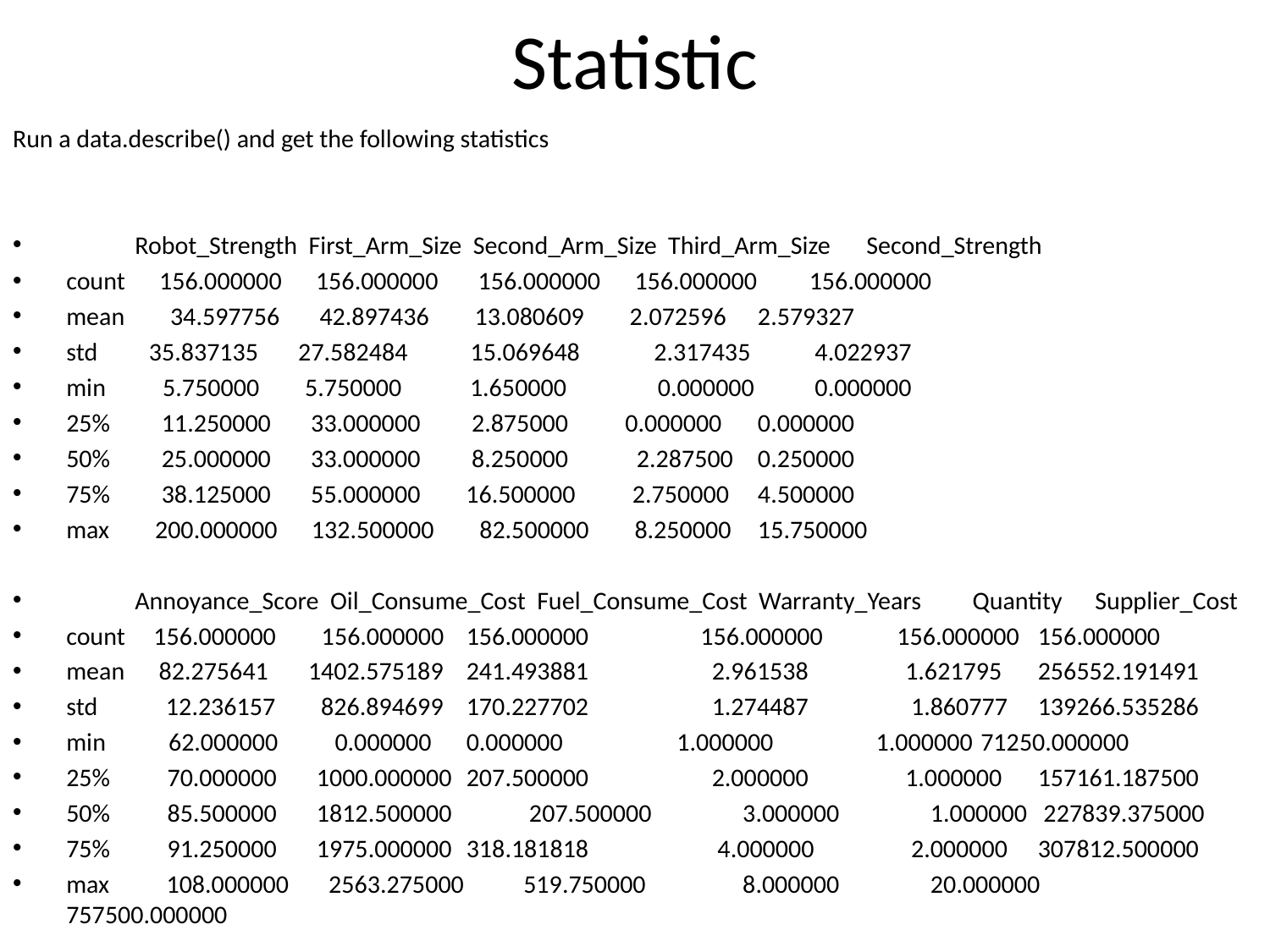

# Statistic
Run a data.describe() and get the following statistics

            Robot_Strength  First_Arm_Size  Second_Arm_Size  Third_Arm_Size   	Second_Strength
count      156.000000      156.000000       156.000000      156.000000  	156.000000
mean        34.597756       42.897436        13.080609        2.072596   	 2.579327
std         35.837135       27.582484           15.069648             2.317435   	 4.022937
min          5.750000        5.750000            1.650000                0.000000   	 0.000000
25%         11.250000       33.000000         2.875000          0.000000   	 0.000000
50%         25.000000       33.000000         8.250000            2.287500   	 0.250000
75%         38.125000       55.000000        16.500000          2.750000   	 4.500000
max        200.000000      132.500000        82.500000        8.250000   	 15.750000

            Annoyance_Score  Oil_Consume_Cost  Fuel_Consume_Cost  Warranty_Years         Quantity 	Supplier_Cost
count     156.000000        156.000000 	156.000000	           156.000000             156.000000 	156.000000
mean      82.275641       1402.575189 	241.493881 	             2.961538                 1.621795 	256552.191491
std            12.236157        826.894699 	170.227702 	             1.274487                  1.860777 	139266.535286
min           62.000000          0.000000 	0.000000                    1.000000                  1.000000 	71250.000000
25%          70.000000       1000.000000 	207.500000	             2.000000                 1.000000 	157161.187500
50%          85.500000       1812.500000   	 207.500000                3.000000                1.000000 	 227839.375000
75%          91.250000       1975.000000 	318.181818 	              4.000000                 2.000000 	307812.500000
max          108.000000       2563.275000 	519.750000                 8.000000                20.000000 	 757500.000000